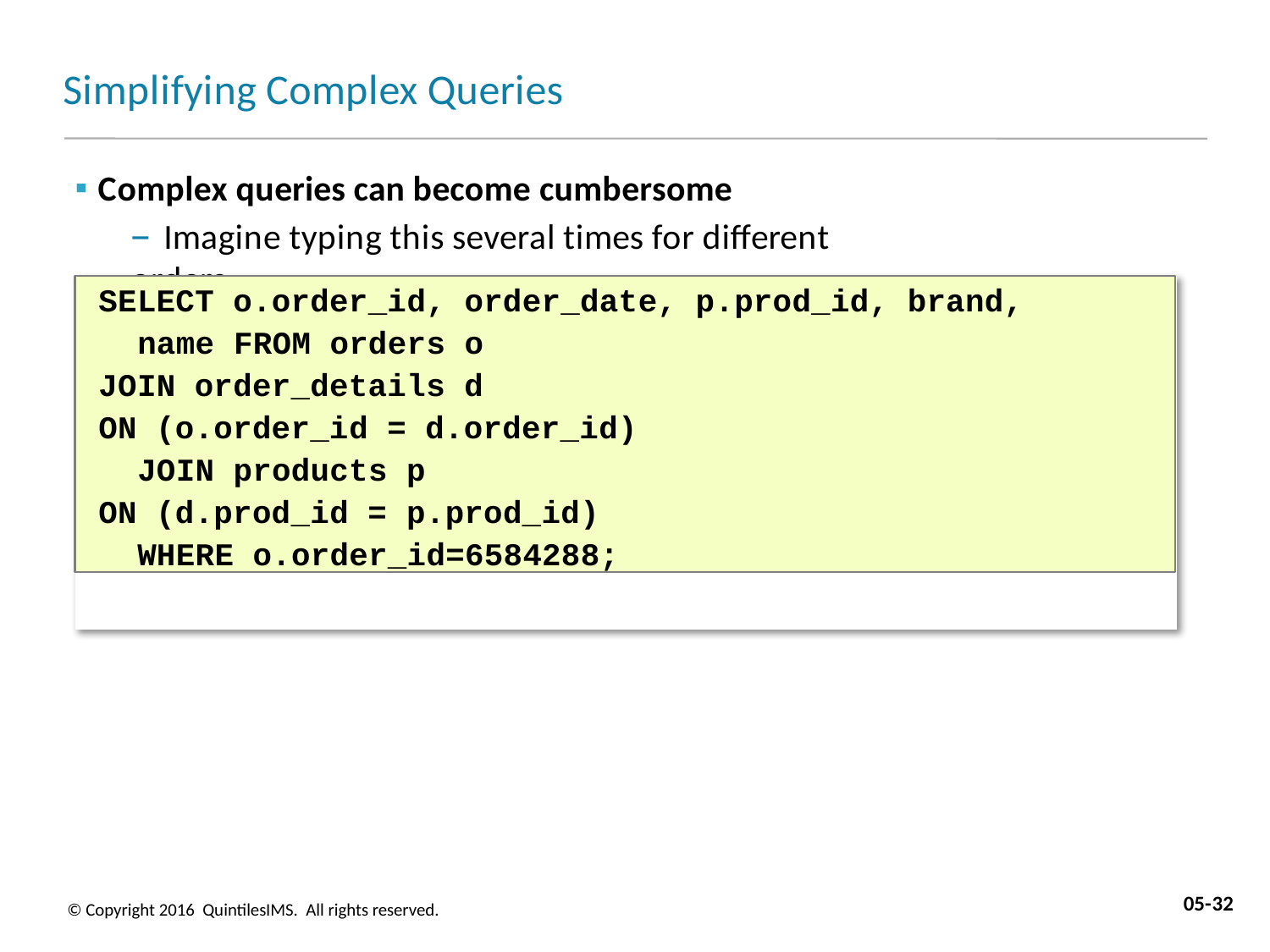

# Simplifying Complex Queries
Complex queries can become cumbersome
– Imagine typing this several times for different orders

SELECT o.order_id, order_date, p.prod_id, brand, name FROM orders o
JOIN order_details d
ON (o.order_id = d.order_id) JOIN products p
ON (d.prod_id = p.prod_id) WHERE o.order_id=6584288;
05-32
© Copyright 2016  QuintilesIMS.  All rights reserved.